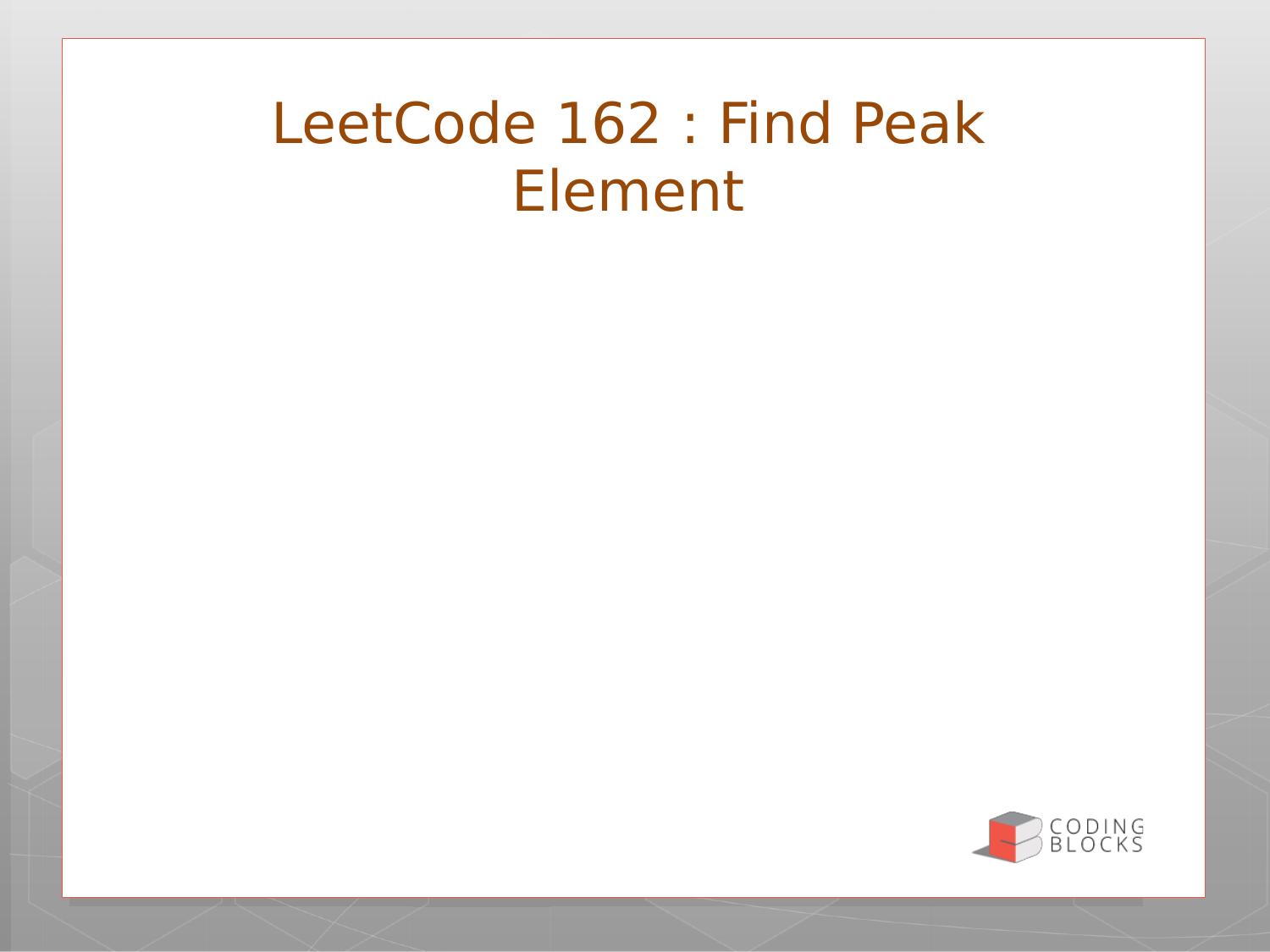

# LeetCode 162 : Find Peak Element